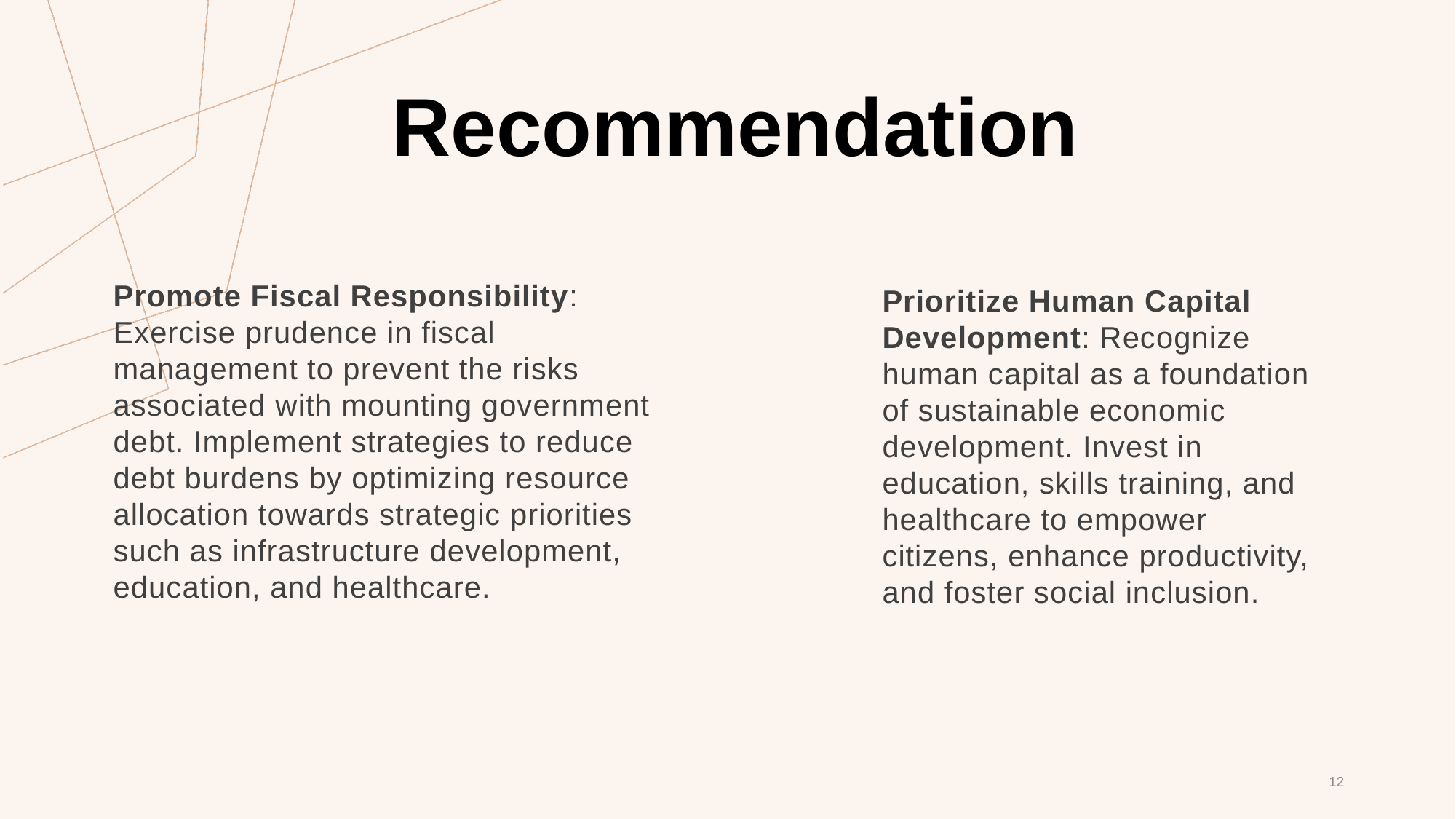

Recommendation
Promote Fiscal Responsibility: Exercise prudence in fiscal management to prevent the risks associated with mounting government debt. Implement strategies to reduce debt burdens by optimizing resource allocation towards strategic priorities such as infrastructure development, education, and healthcare.

Prioritize Human Capital Development: Recognize human capital as a foundation of sustainable economic development. Invest in education, skills training, and healthcare to empower citizens, enhance productivity, and foster social inclusion.

12